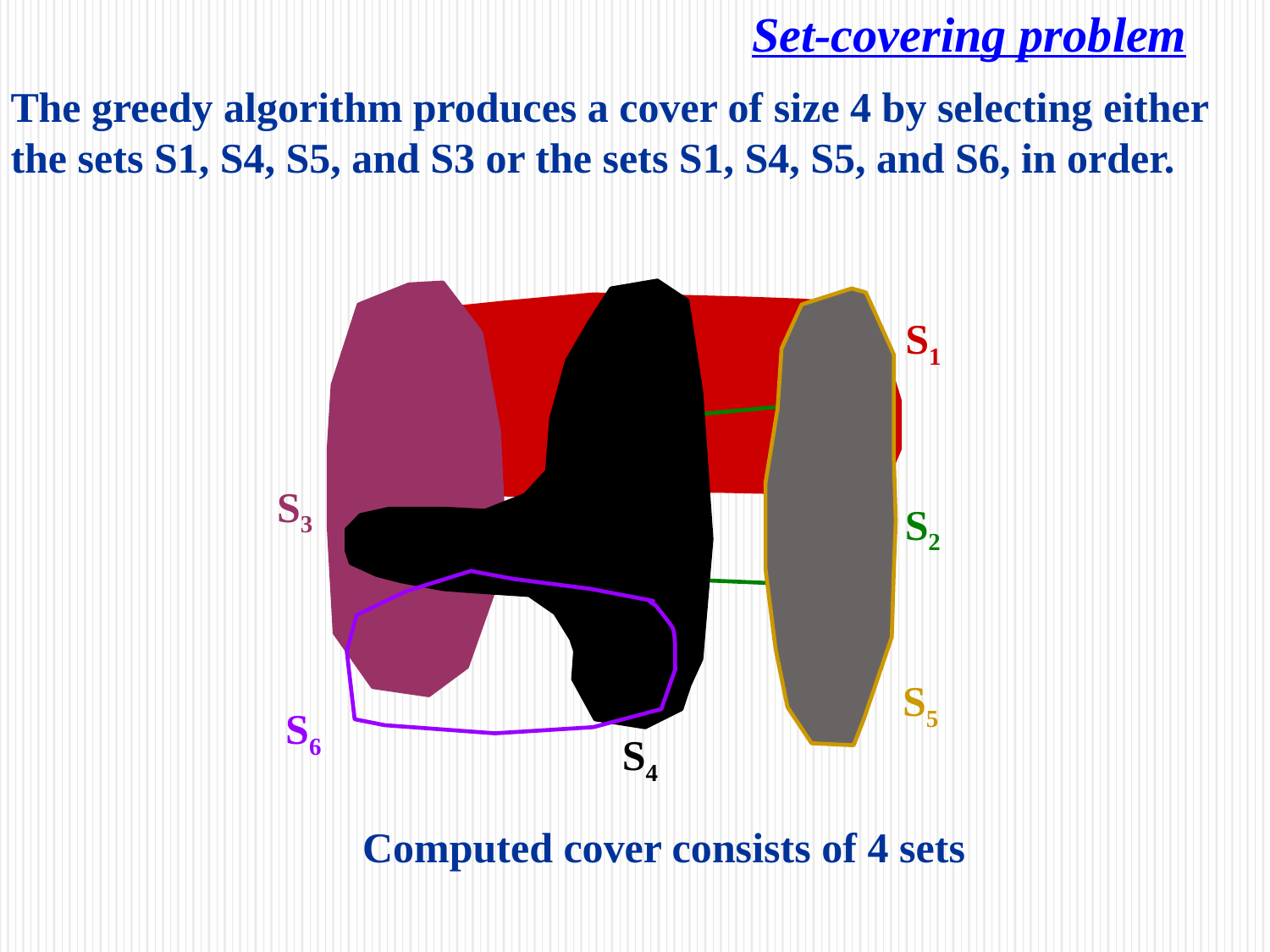

# Set-covering problem
The greedy algorithm produces a cover of size 4 by selecting either the sets S1, S4, S5, and S3 or the sets S1, S4, S5, and S6, in order.

S1

S3
S2

S5
S6
S4
Computed cover consists of 4 sets